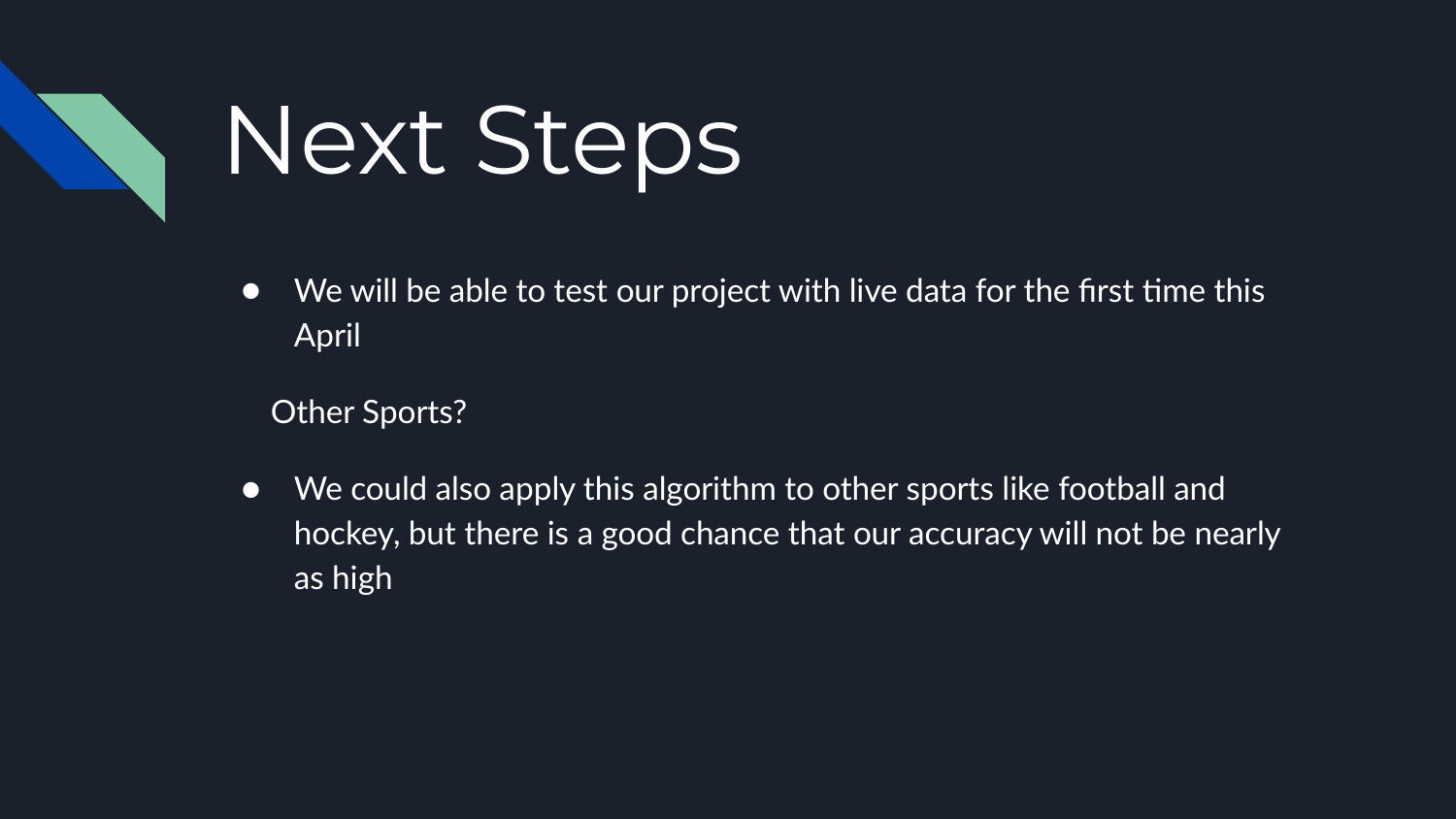

# Next Steps
We will be able to test our project with live data for the first time this April
      Other Sports?
We could also apply this algorithm to other sports like football and hockey, but there is a good chance that our accuracy will not be nearly as high